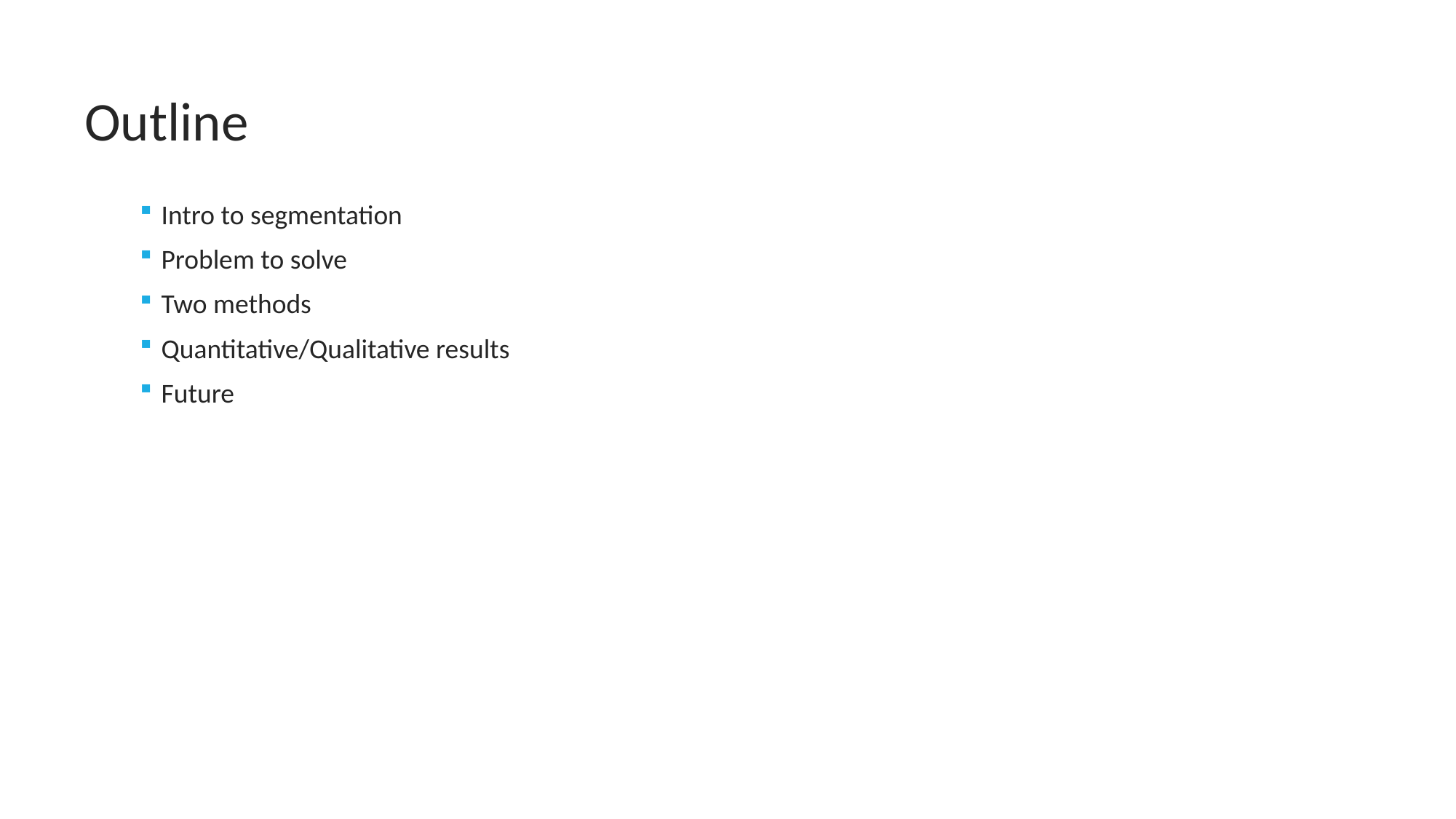

# Outline
Intro to segmentation
Problem to solve
Two methods
Quantitative/Qualitative results
Future